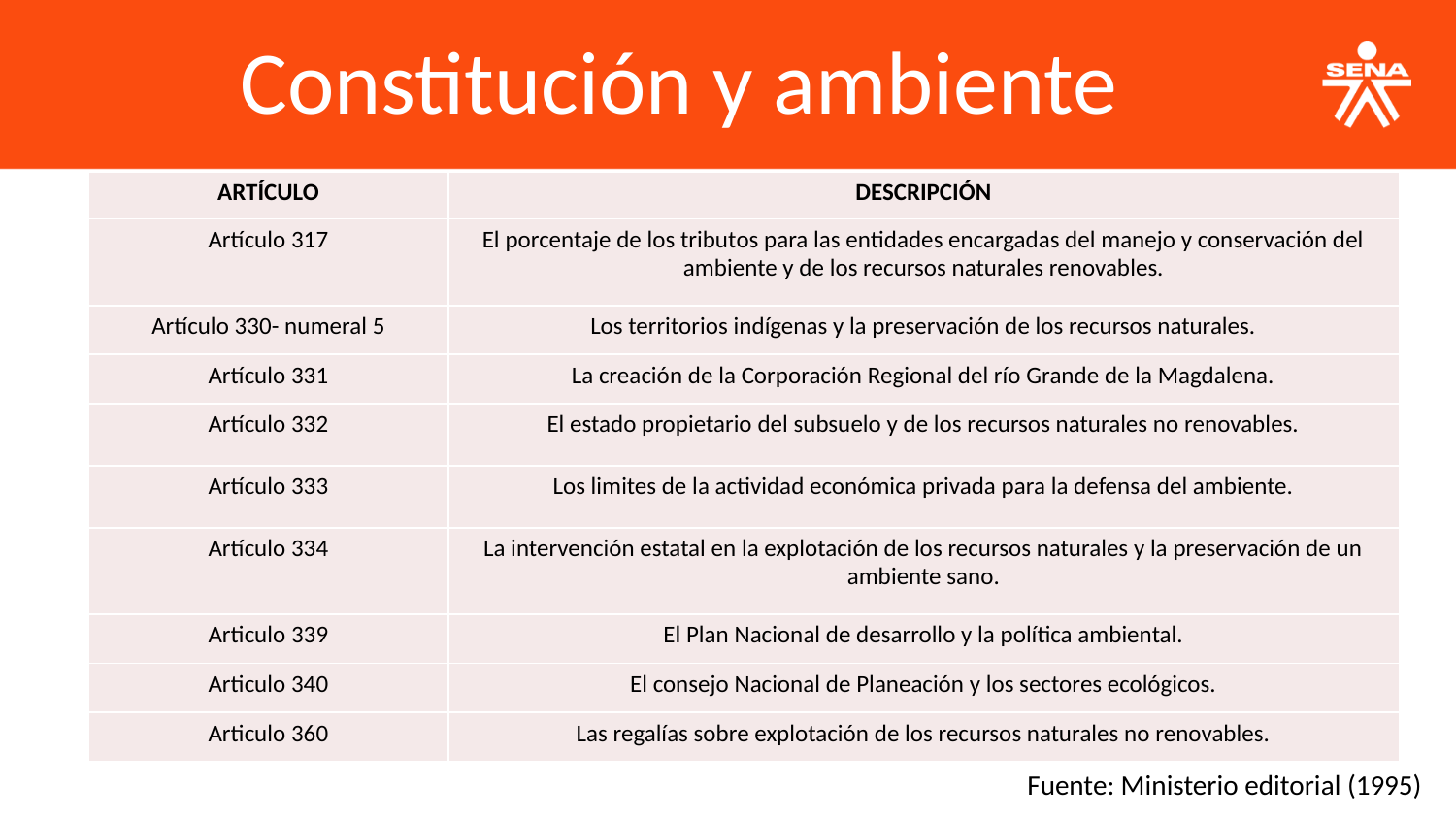

Constitución y ambiente
| ARTÍCULO | DESCRIPCIÓN |
| --- | --- |
| Artículo 317 | El porcentaje de los tributos para las entidades encargadas del manejo y conservación del ambiente y de los recursos naturales renovables. |
| Artículo 330- numeral 5 | Los territorios indígenas y la preservación de los recursos naturales. |
| Artículo 331 | La creación de la Corporación Regional del río Grande de la Magdalena. |
| Artículo 332 | El estado propietario del subsuelo y de los recursos naturales no renovables. |
| Artículo 333 | Los limites de la actividad económica privada para la defensa del ambiente. |
| Artículo 334 | La intervención estatal en la explotación de los recursos naturales y la preservación de un ambiente sano. |
| Articulo 339 | El Plan Nacional de desarrollo y la política ambiental. |
| Articulo 340 | El consejo Nacional de Planeación y los sectores ecológicos. |
| Articulo 360 | Las regalías sobre explotación de los recursos naturales no renovables. |
Fuente: Ministerio editorial (1995)